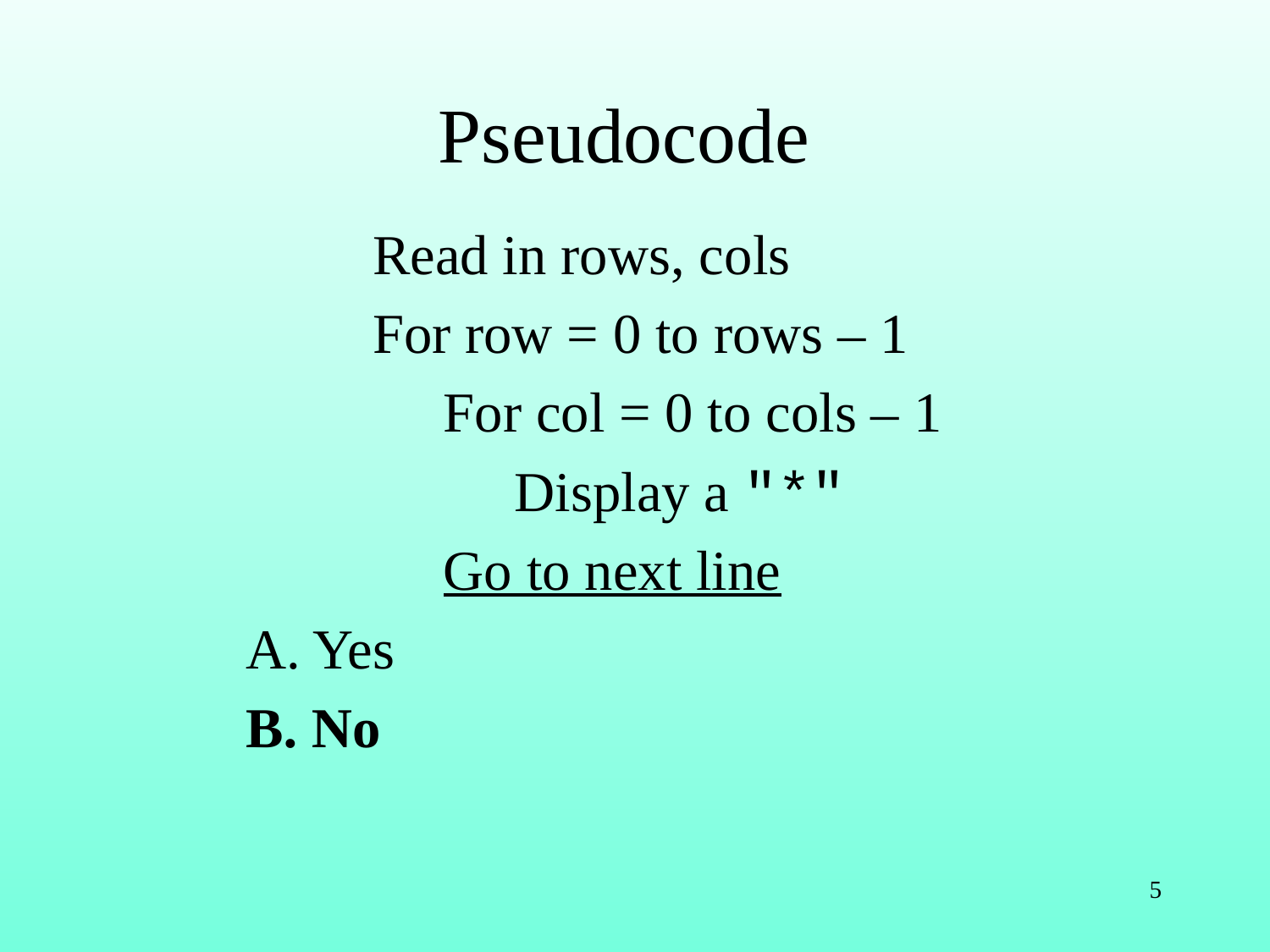

# Pseudocode
		Read in rows, cols
		For row = 0 to rows – 1
		     For col = 0 to cols – 1
	     	          Display a "*"
		     Go to next line
	A. Yes
	B. No

5